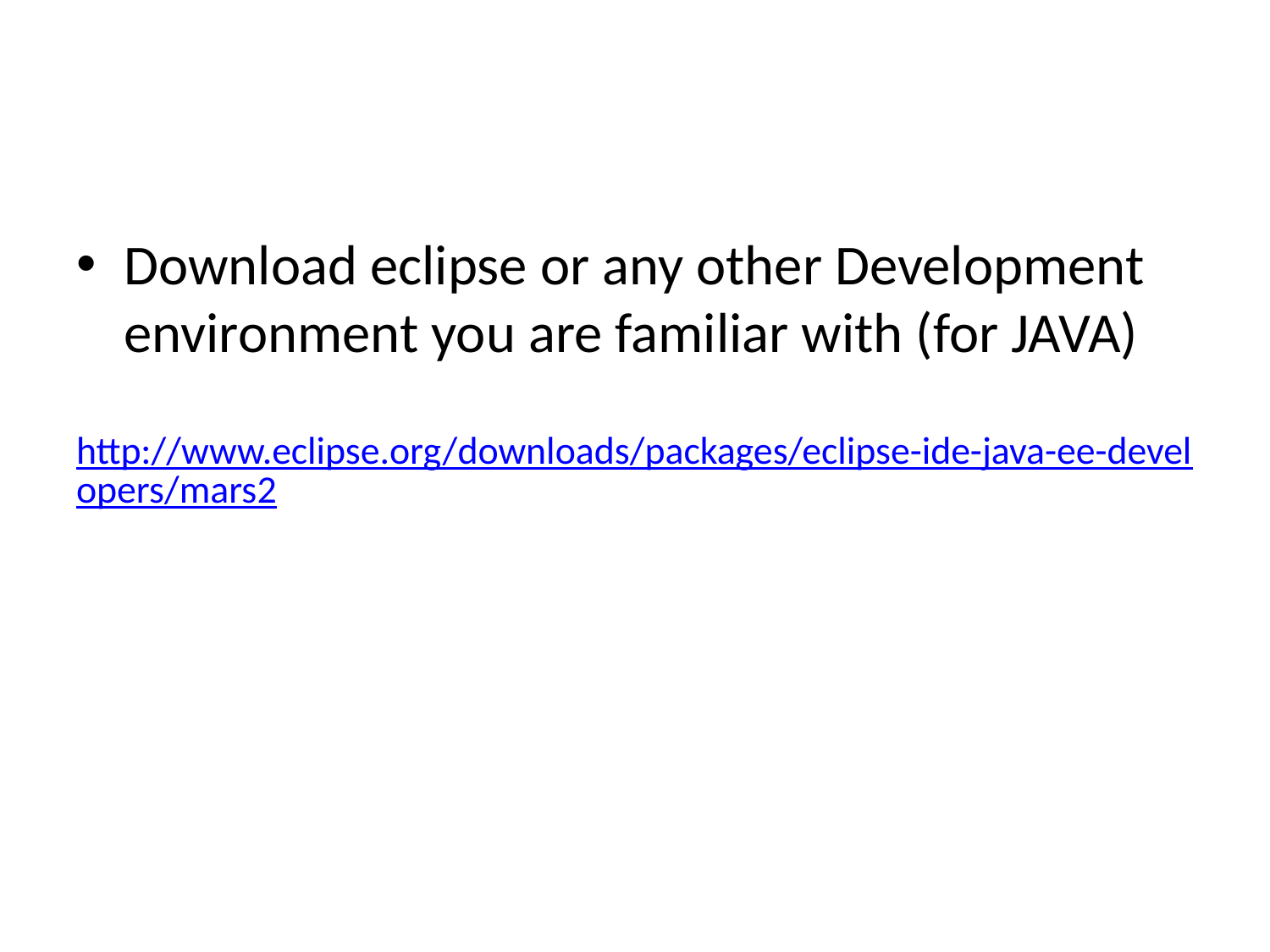

#
Download eclipse or any other Development environment you are familiar with (for JAVA)

http://www.eclipse.org/downloads/packages/eclipse-ide-java-ee-developers/mars2